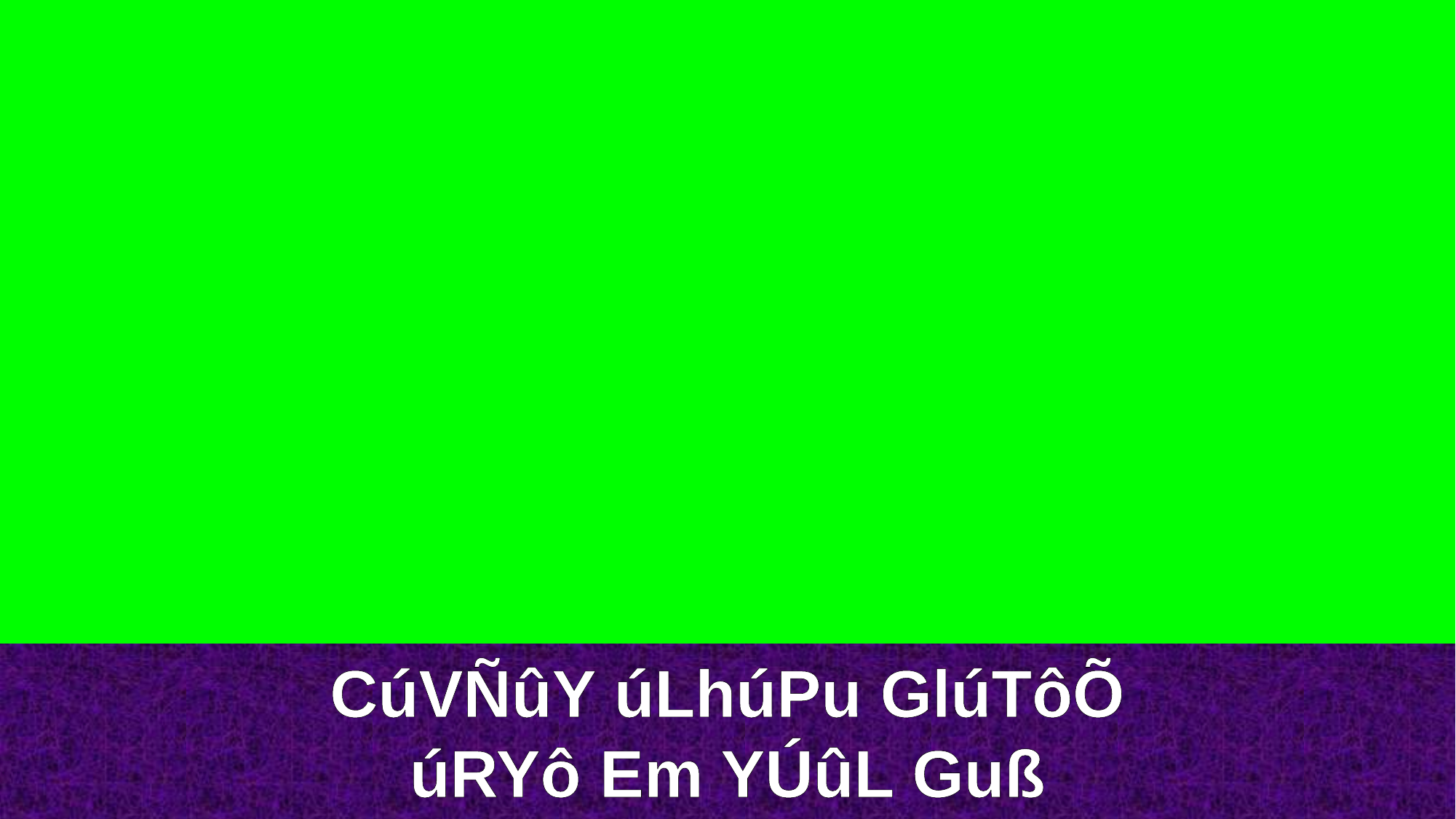

CúVÑûY úLhúPu GlúTôÕ
úRYô Em YÚûL Guß